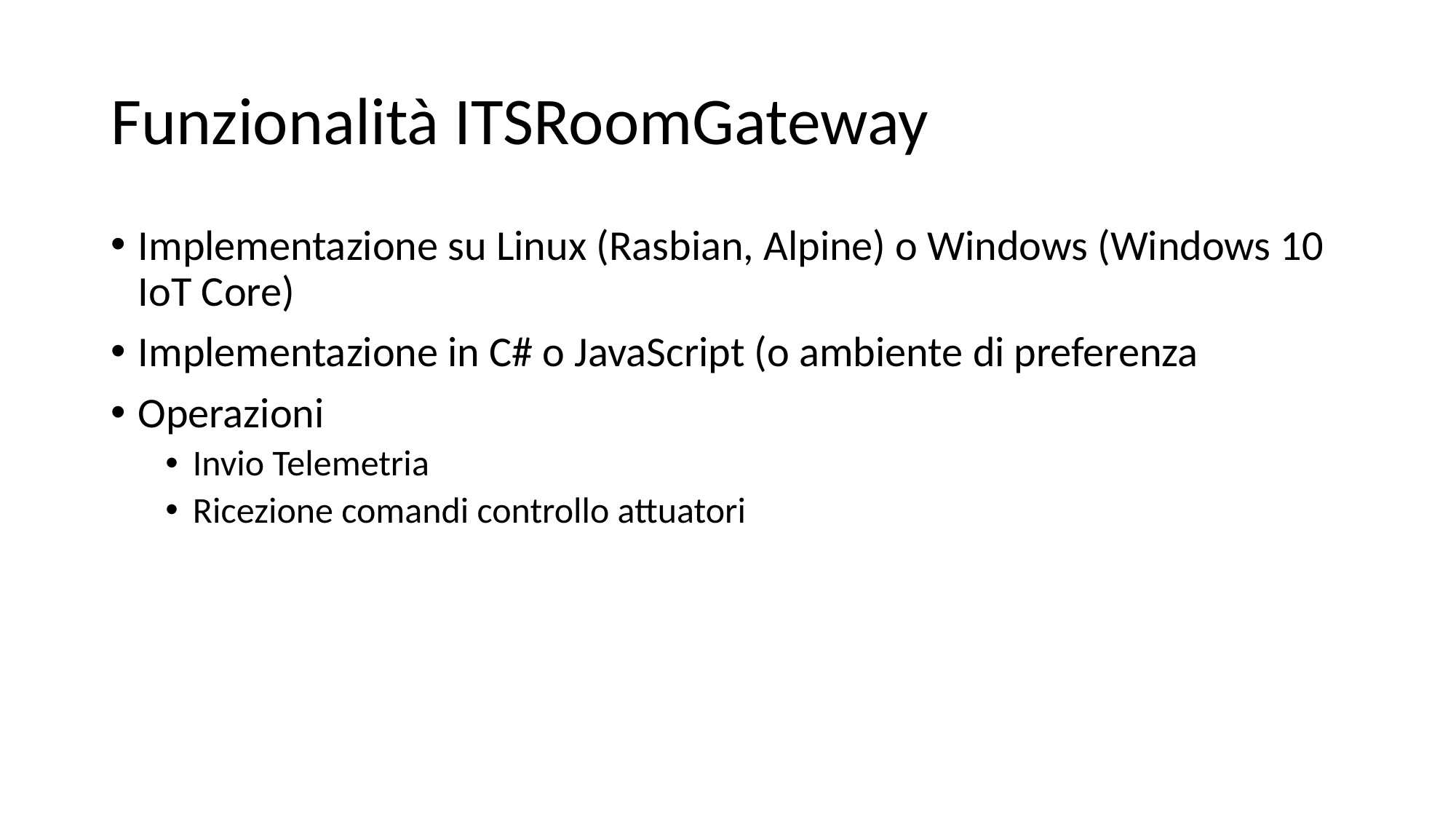

# Funzionalità ITSRoomGateway
Implementazione su Linux (Rasbian, Alpine) o Windows (Windows 10 IoT Core)
Implementazione in C# o JavaScript (o ambiente di preferenza
Operazioni
Invio Telemetria
Ricezione comandi controllo attuatori